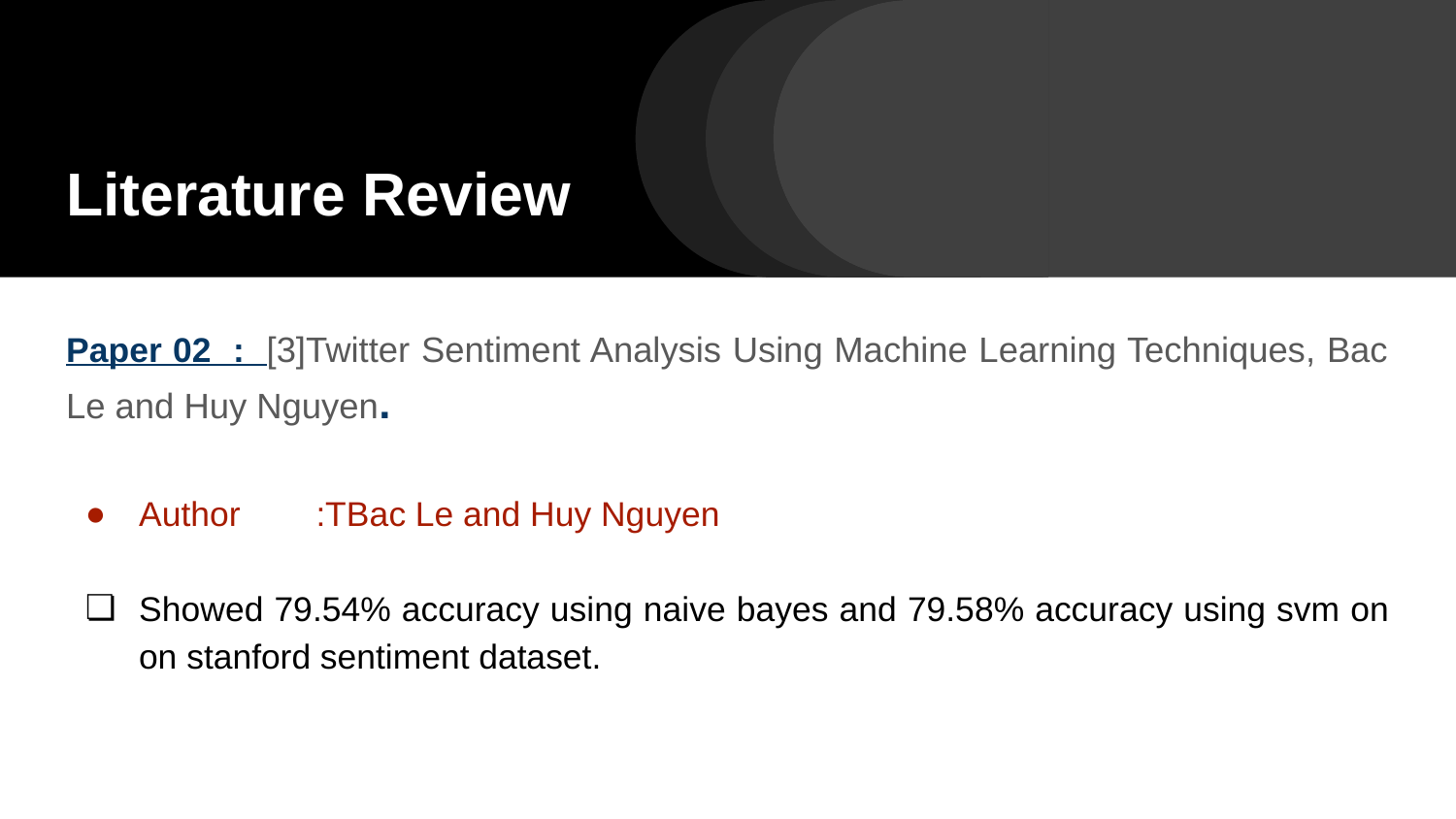

# Literature Review
Paper 02  :  [3]Twitter Sentiment Analysis Using Machine Learning Techniques, Bac Le and Huy Nguyen.

Author        :TBac Le and Huy Nguyen

Showed 79.54% accuracy using naive bayes and 79.58% accuracy using svm on on stanford sentiment dataset.